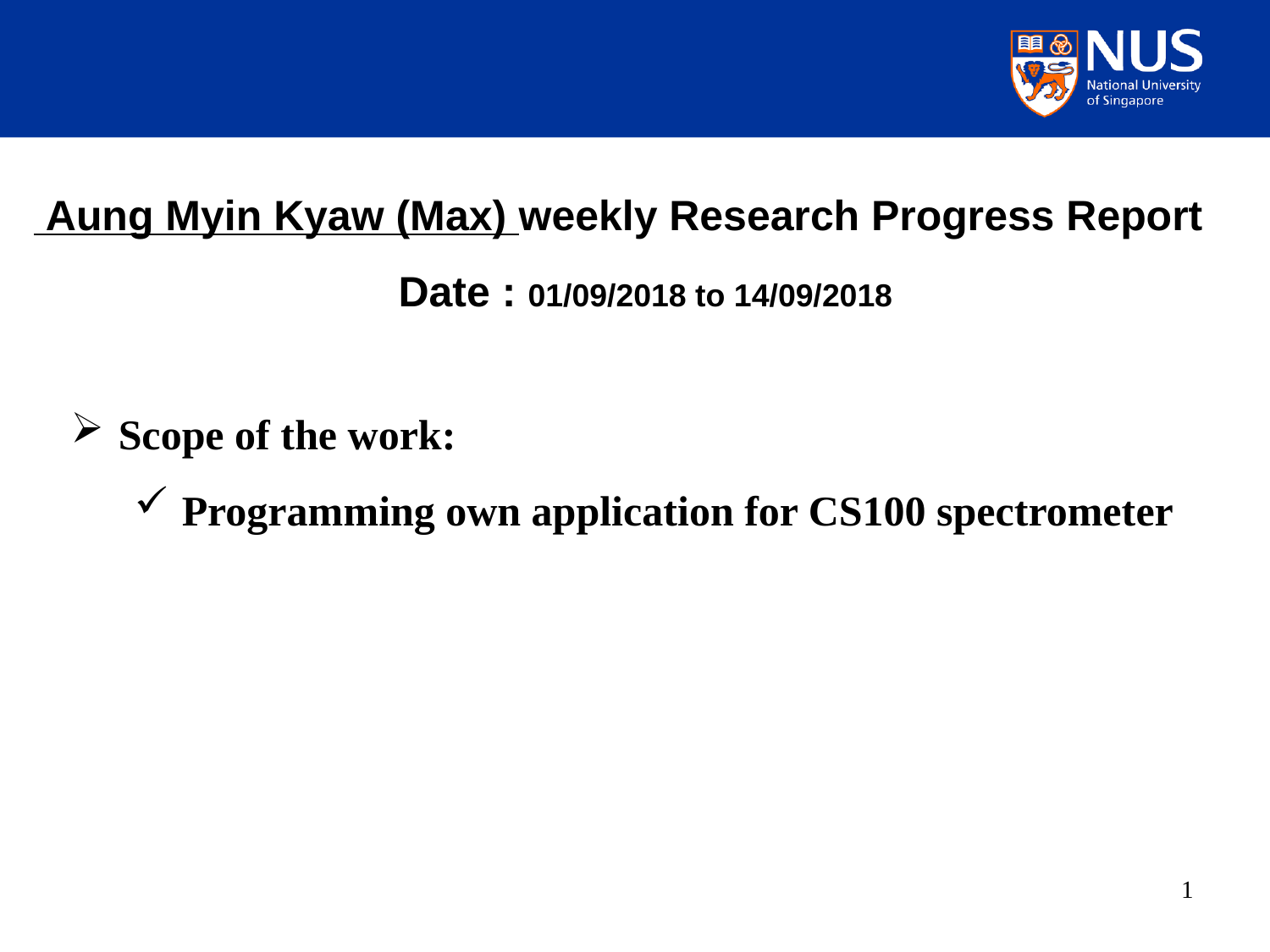

Aung Myin Kyaw (Max) weekly Research Progress Report
Date : 01/09/2018 to 14/09/2018
Scope of the work:
Programming own application for CS100 spectrometer
1